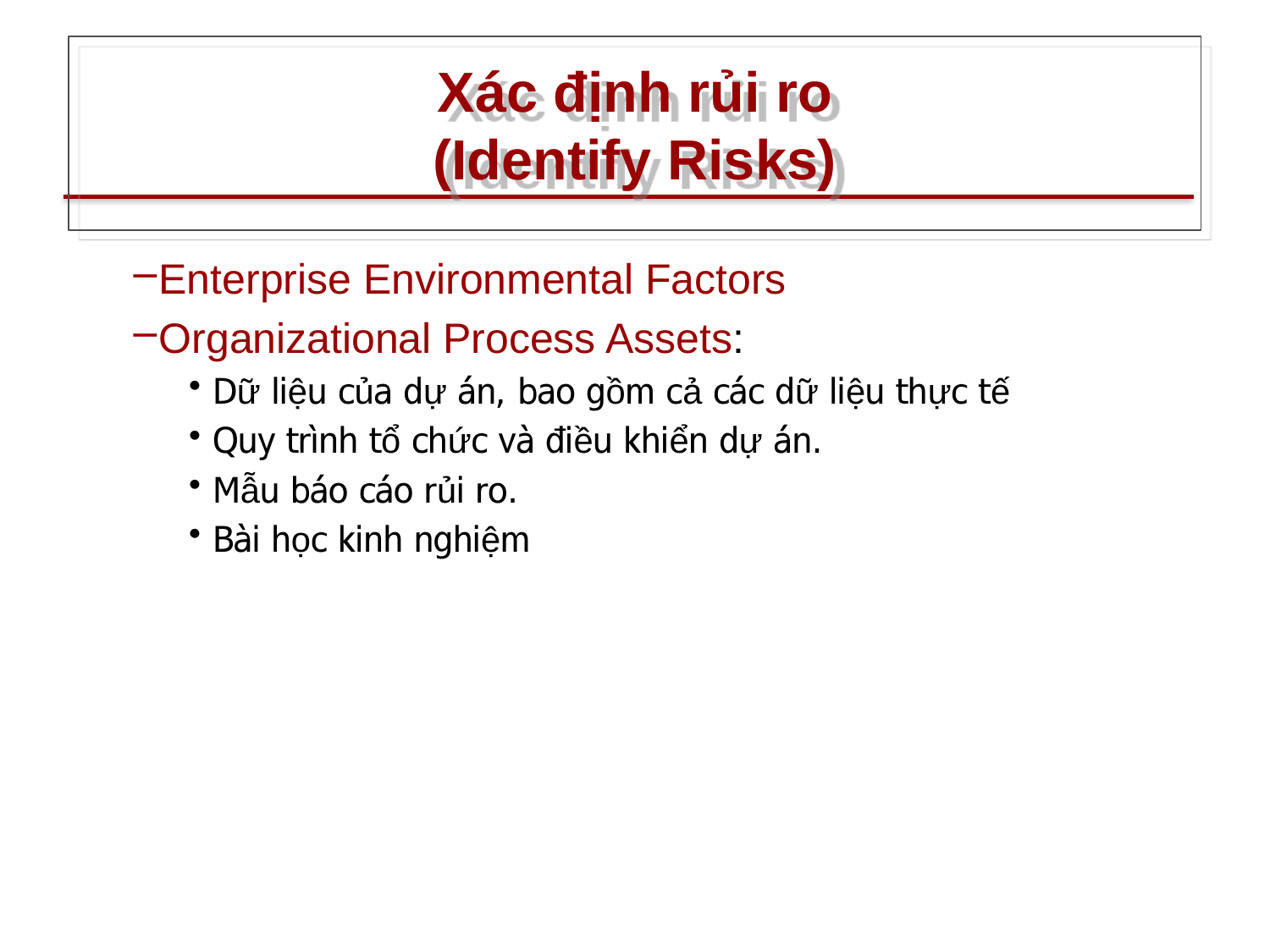

# Xác định rủi ro (Identify Risks)
Enterprise Environmental Factors
Organizational Process Assets:
Dữ liệu của dự án, bao gồm cả các dữ liệu thực tế
Quy trình tổ chức và điều khiển dự án.
Mẫu báo cáo rủi ro.
Bài học kinh nghiệm